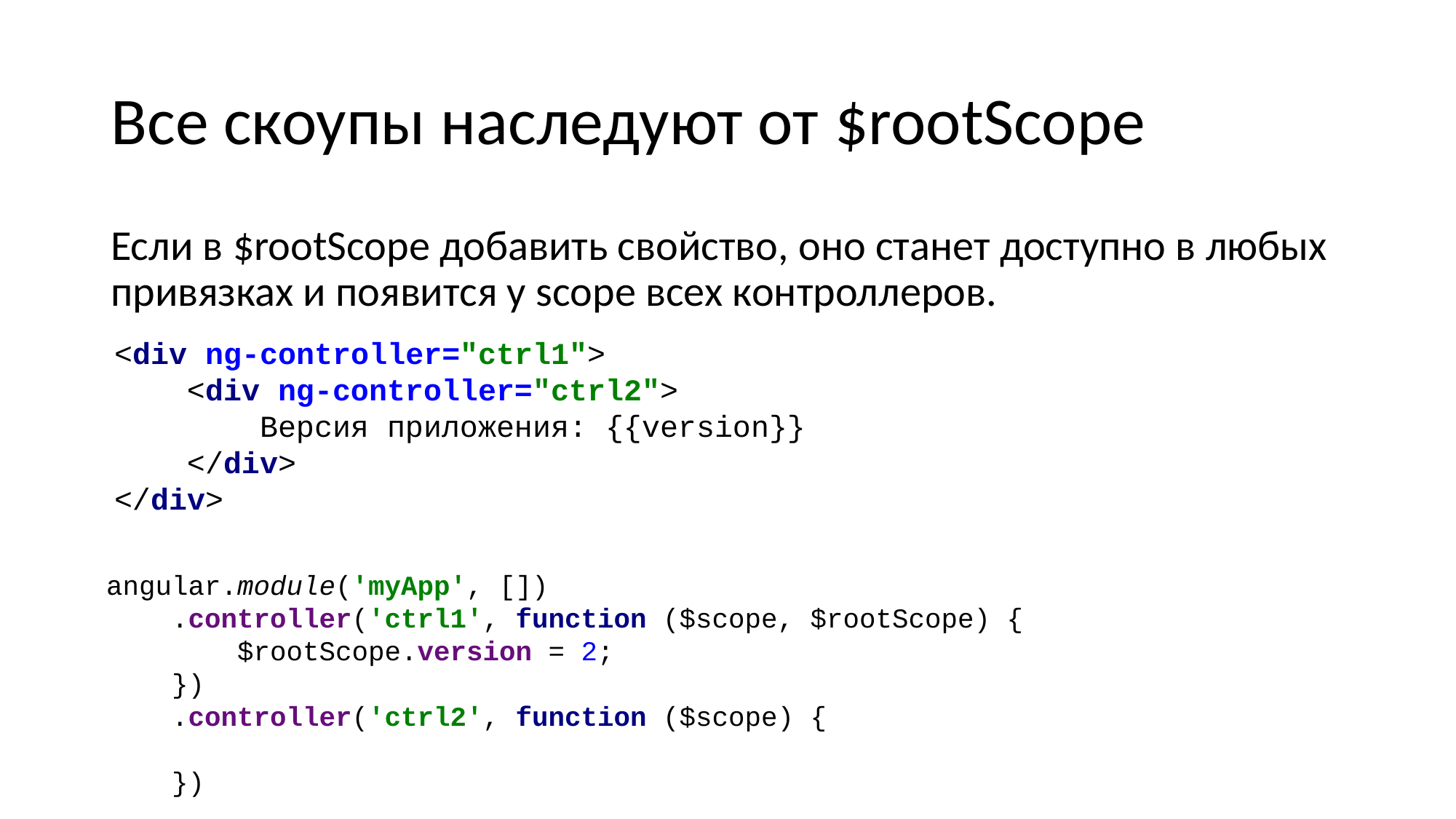

# Все скоупы наследуют от $rootScope
Если в $rootScope добавить свойство, оно станет доступно в любых привязках и появится у scope всех контроллеров.
<div ng-controller="ctrl1">
    <div ng-controller="ctrl2">
        Версия приложения: {{version}}
    </div>
</div>
angular.module('myApp', [])
    .controller('ctrl1', function ($scope, $rootScope) {
        $rootScope.version = 2;
    })
    .controller('ctrl2', function ($scope) {
    })